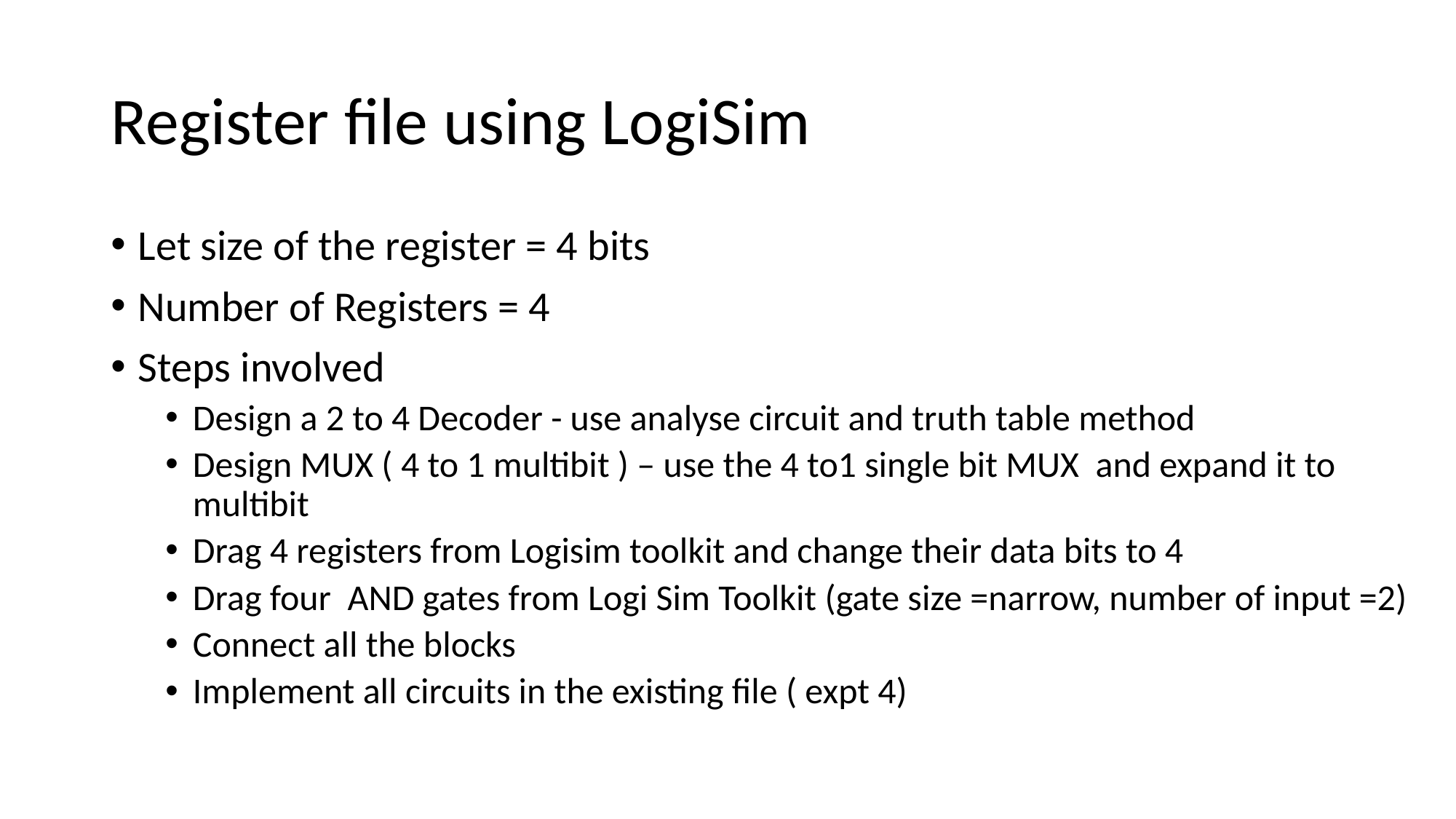

# Register file using LogiSim
Let size of the register = 4 bits
Number of Registers = 4
Steps involved
Design a 2 to 4 Decoder - use analyse circuit and truth table method
Design MUX ( 4 to 1 multibit ) – use the 4 to1 single bit MUX  and expand it to multibit
Drag 4 registers from Logisim toolkit and change their data bits to 4
Drag four  AND gates from Logi Sim Toolkit (gate size =narrow, number of input =2)
Connect all the blocks
Implement all circuits in the existing file ( expt 4)